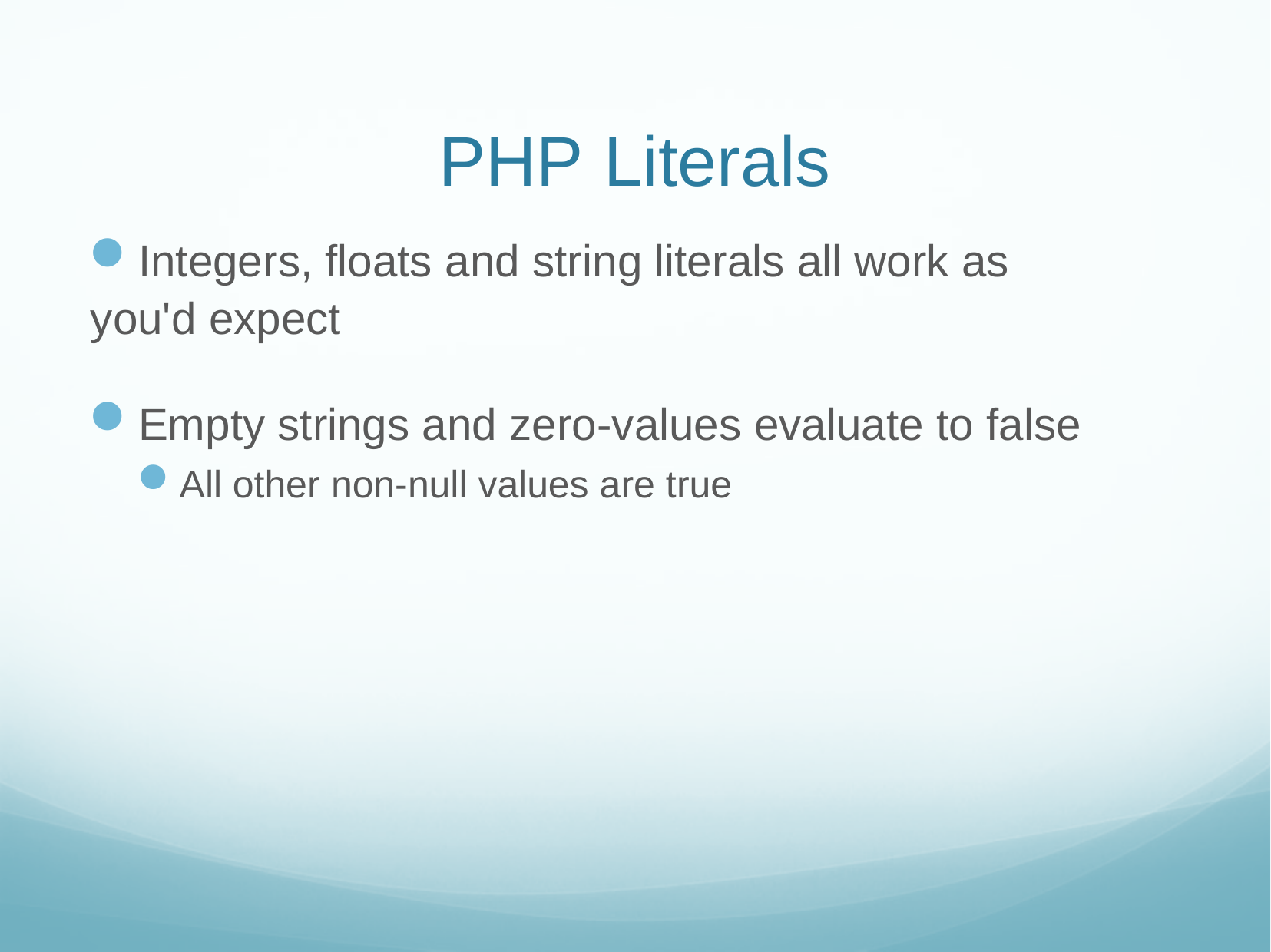

# PHP Literals
Integers, floats and string literals all work as you'd expect

Empty strings and zero-values evaluate to false
All other non-null values are true